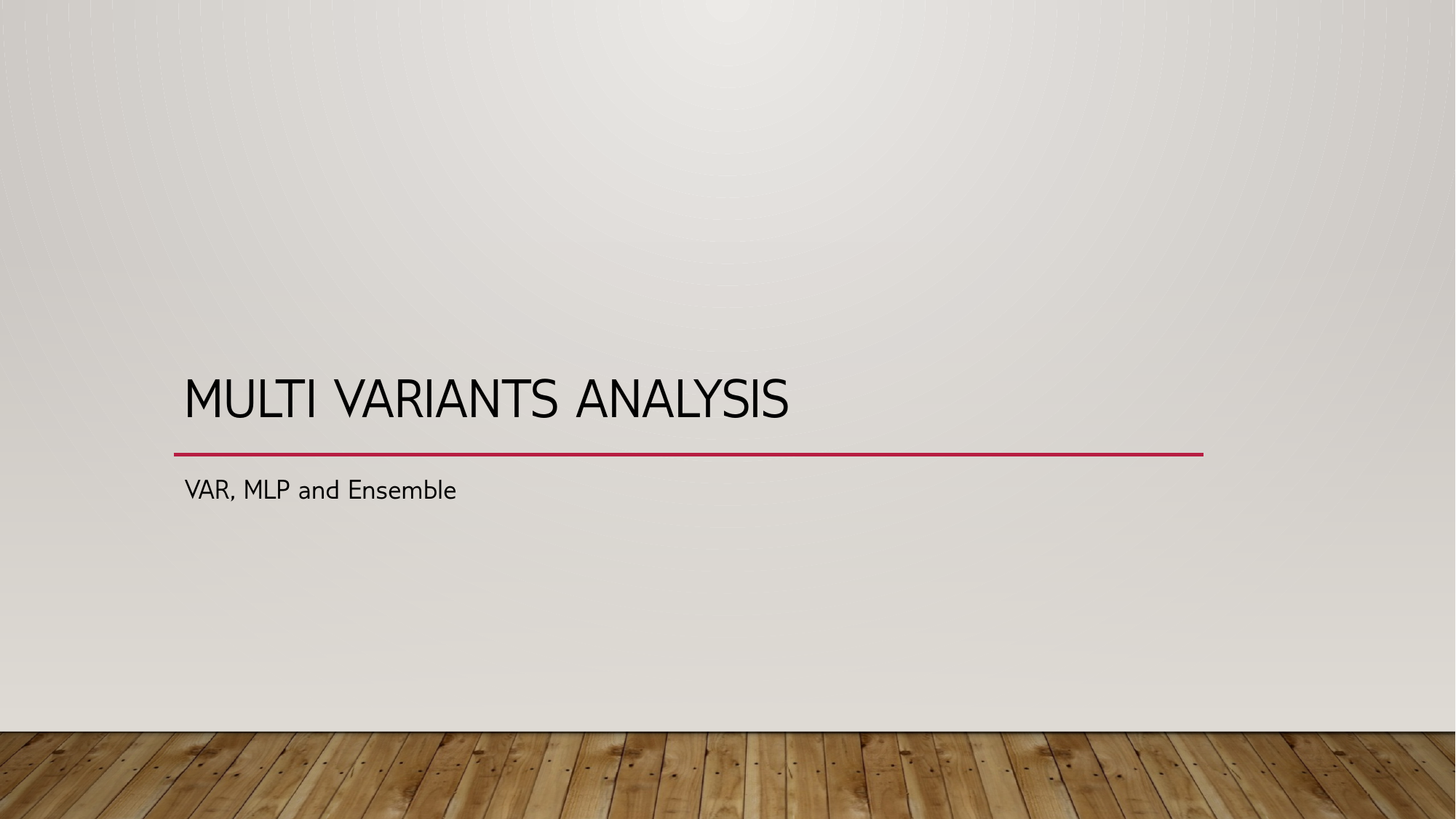

# Multi Variants Analysis
VAR, MLP and Ensemble